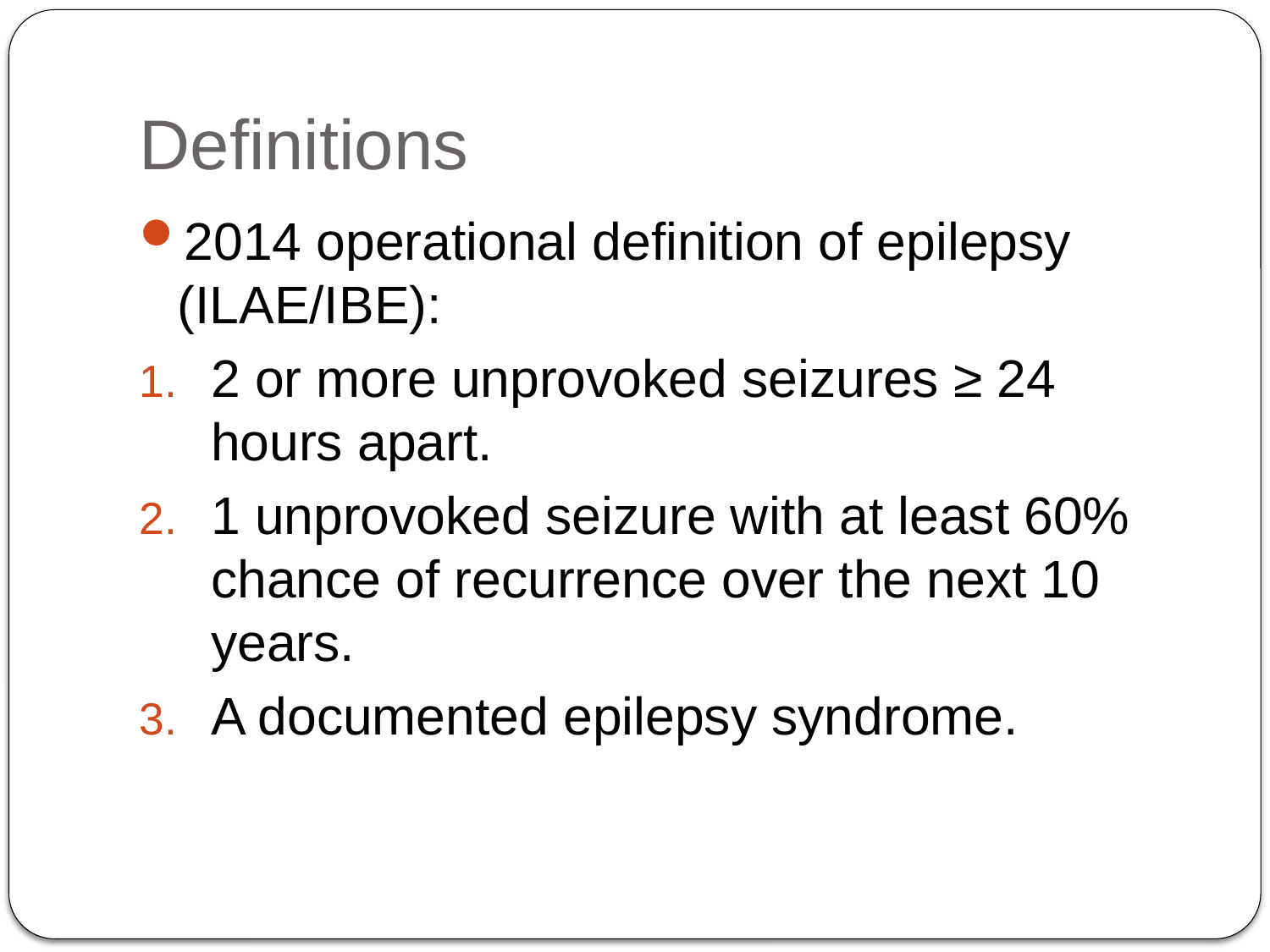

# Definitions
2014 operational definition of epilepsy (ILAE/IBE):
2 or more unprovoked seizures ≥ 24 hours apart.
1 unprovoked seizure with at least 60% chance of recurrence over the next 10 years.
A documented epilepsy syndrome.